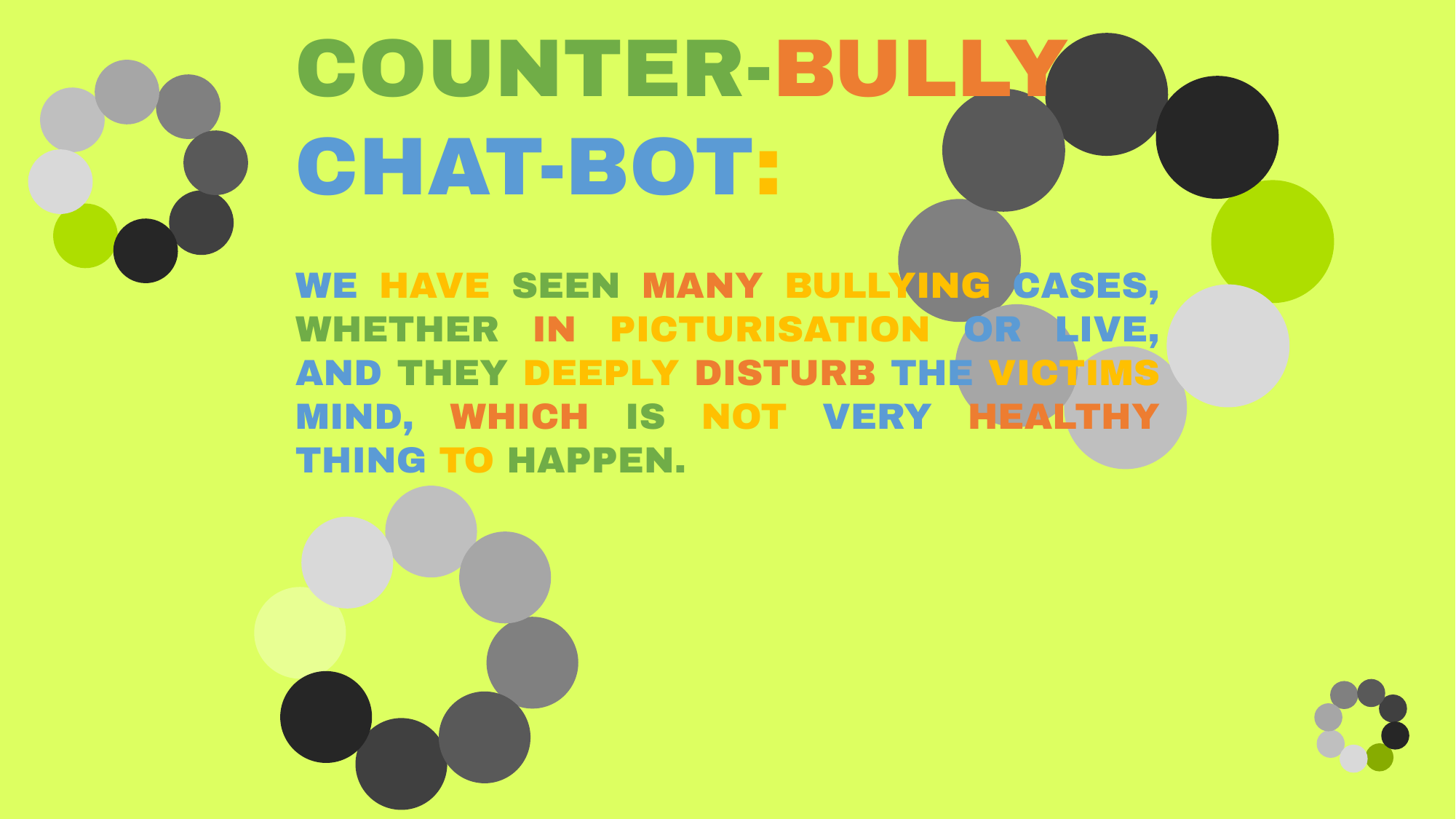

COUNTER-BULLY CHAT-BOT:

WE HAVE SEEN MANY BULLYING CASES, WHETHER IN PICTURISATION OR LIVE, AND THEY DEEPLY DISTURB THE VICTIMS MIND, WHICH IS NOT VERY HEALTHY THING TO HAPPEN.